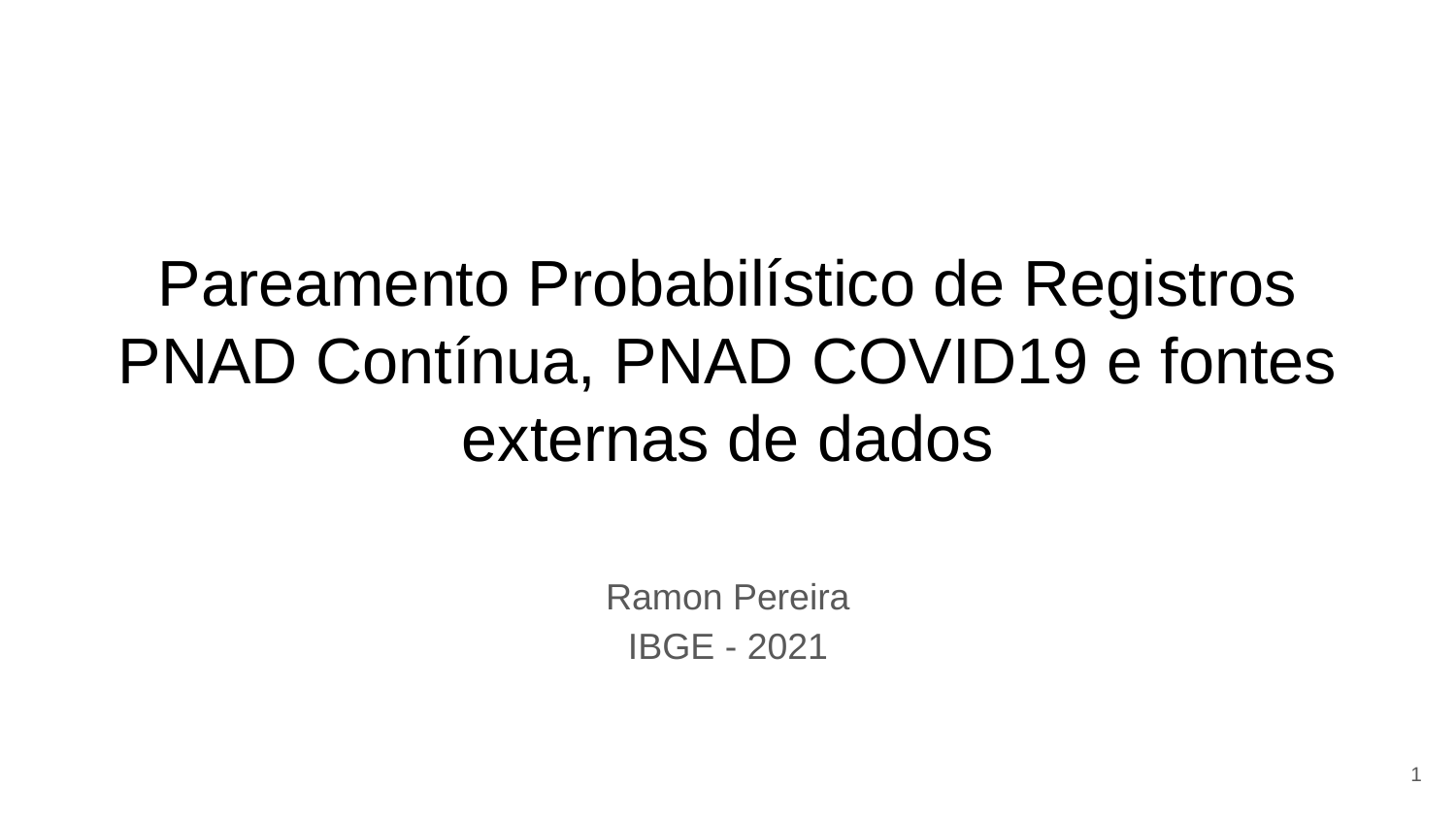

# Pareamento Probabilístico de Registros PNAD Contínua, PNAD COVID19 e fontes externas de dados
Ramon Pereira
IBGE - 2021

1